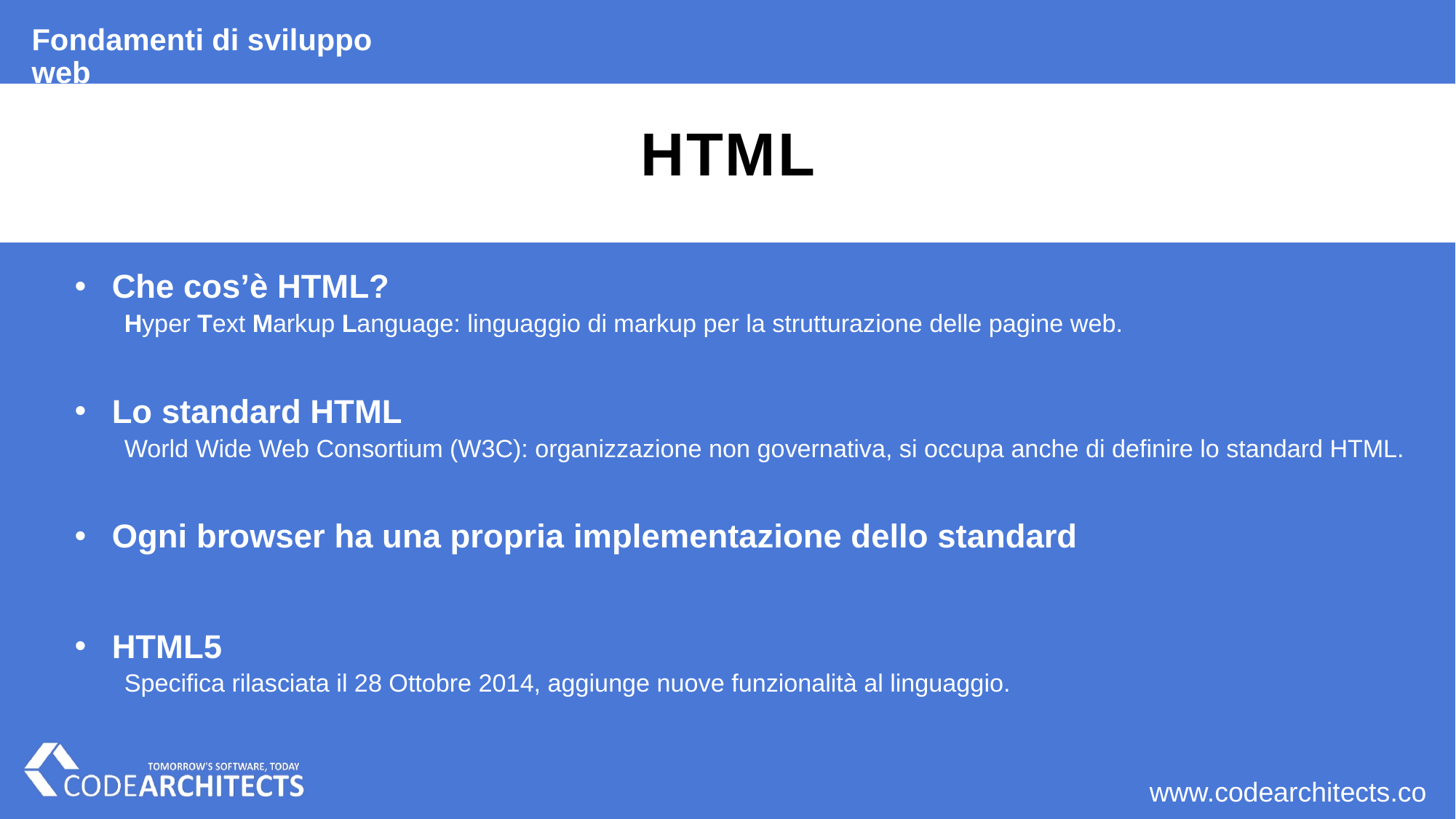

Fondamenti di sviluppo web

# HTML
Che cos’è HTML?
Hyper Text Markup Language: linguaggio di markup per la strutturazione delle pagine web.

Lo standard HTML
World Wide Web Consortium (W3C): organizzazione non governativa, si occupa anche di definire lo standard HTML.

Ogni browser ha una propria implementazione dello standard

HTML5
Specifica rilasciata il 28 Ottobre 2014, aggiunge nuove funzionalità al linguaggio.